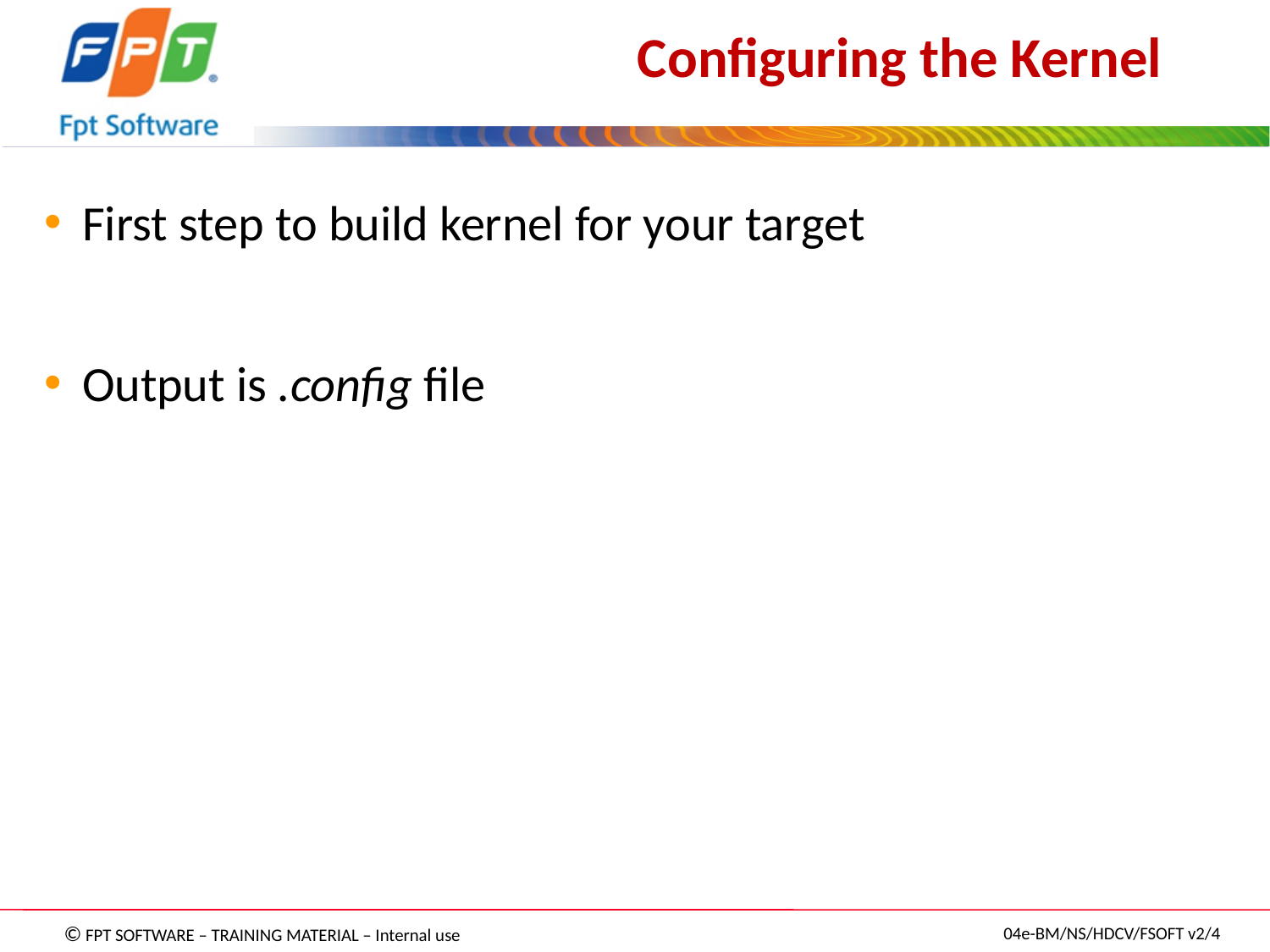

Configuring the Kernel
First step to build kernel for your target

Output is .config file